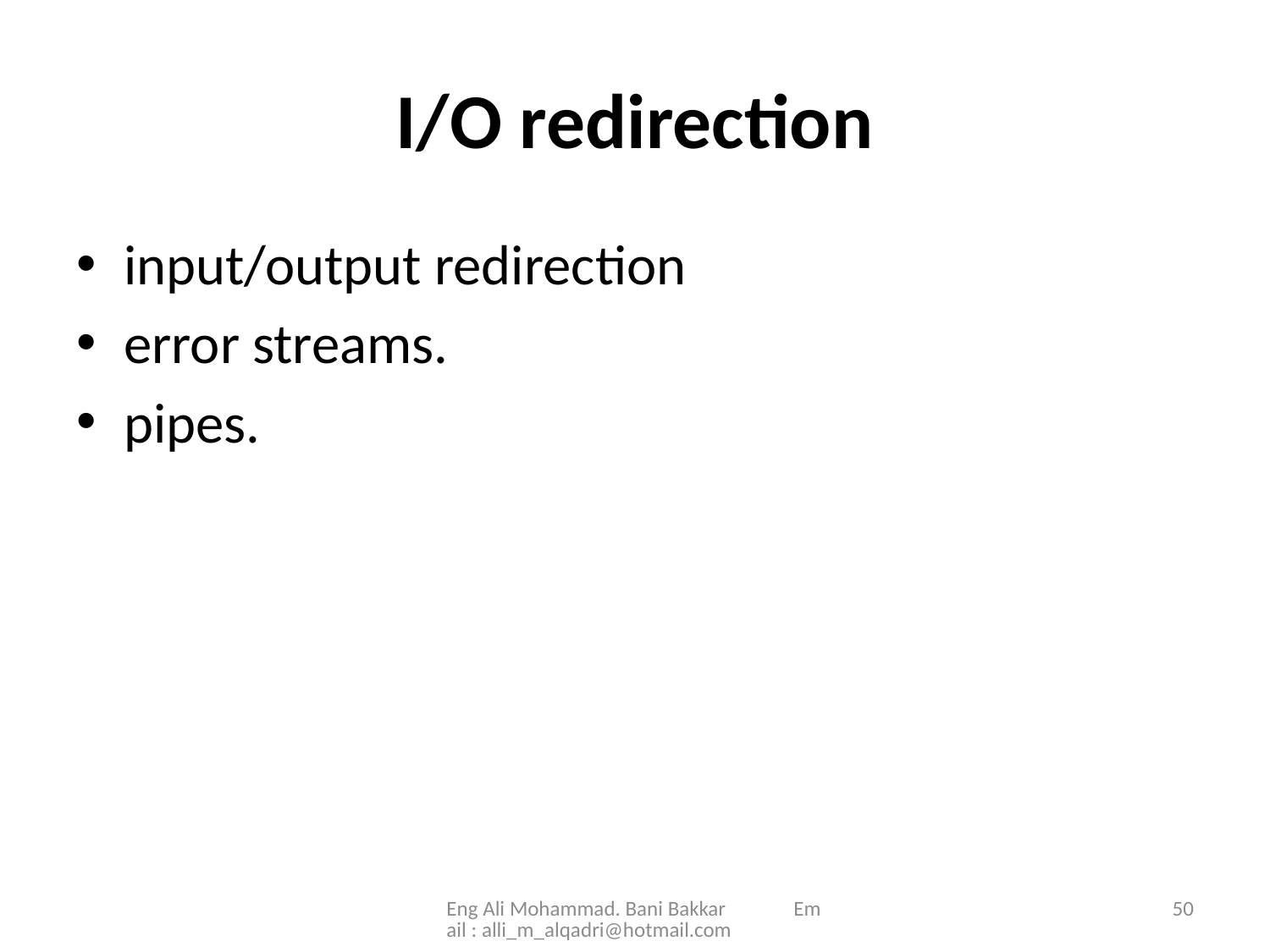

# I/O redirection
input/output redirection
error streams.
pipes.

Eng Ali Mohammad. Bani Bakkar              Email : alli_m_alqadri@hotmail.com
50